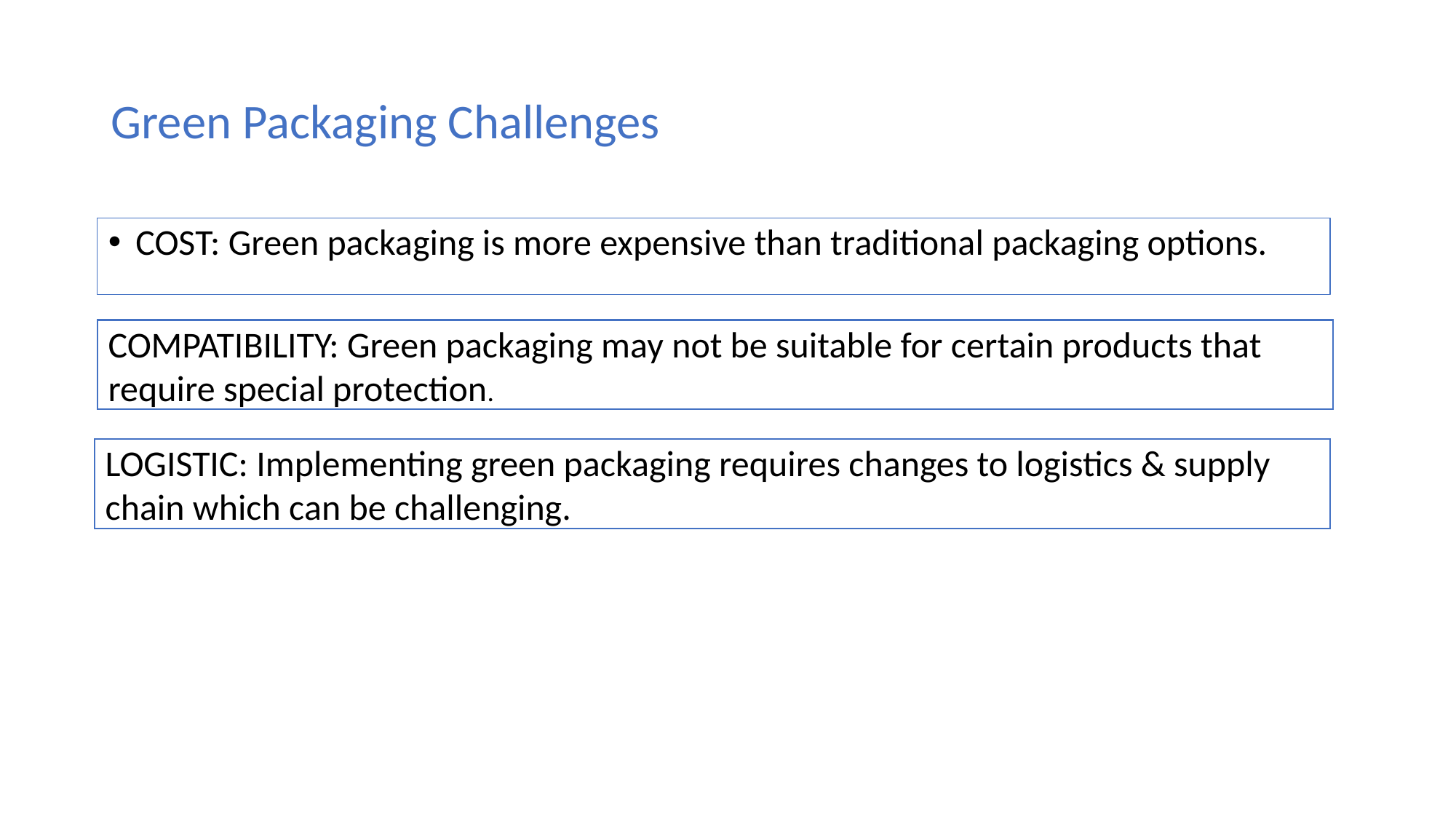

# Green Packaging Challenges
COST: Green packaging is more expensive than traditional packaging options.

COMPATIBILITY: Green packaging may not be suitable for certain products that require special protection.
LOGISTIC: Implementing green packaging requires changes to logistics & supply chain which can be challenging.